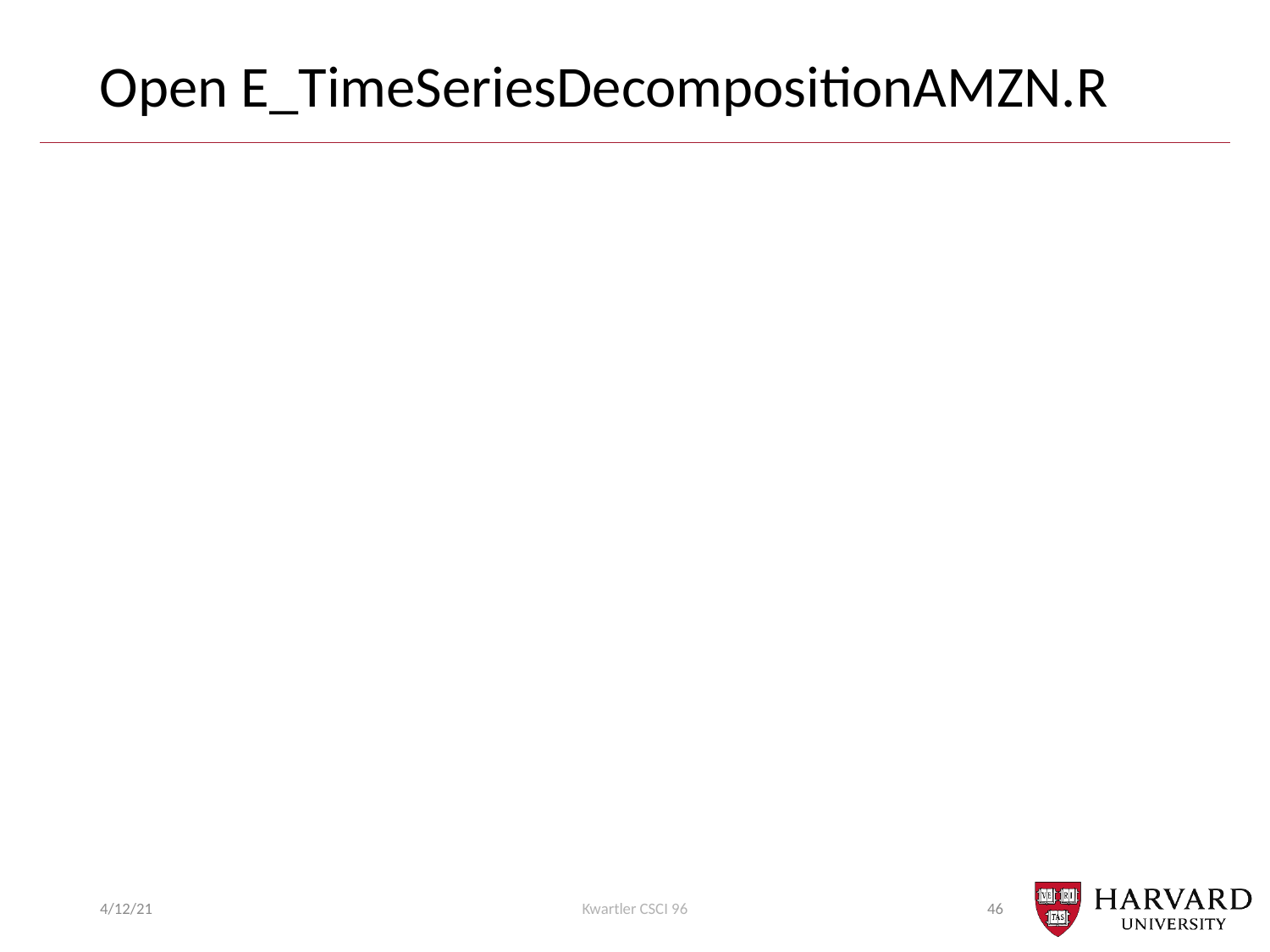

# Open E_TimeSeriesDecompositionAMZN.R

4/12/21
Kwartler CSCI 96
46